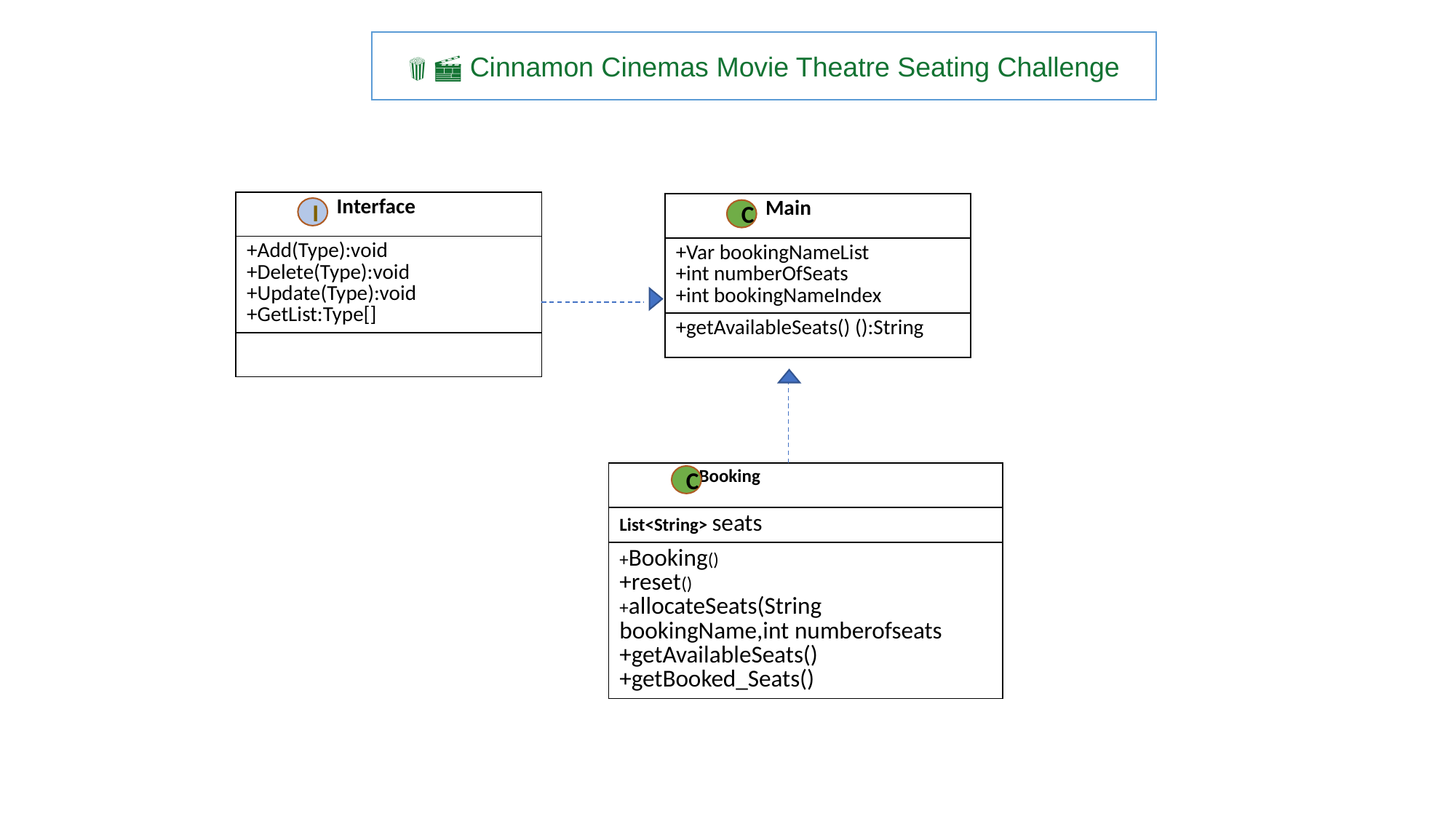

🍿 🎬 Cinnamon Cinemas Movie Theatre Seating Challenge
| Interface |
| --- |
| +Add(Type):void +Delete(Type):void +Update(Type):void +GetList:Type[] |
|  |
| Main |
| --- |
| +Var bookingNameList +int numberOfSeats +int bookingNameIndex |
| +getAvailableSeats() ():String |
I
C

| Booking |
| --- |
| List<String> seats |
| +Booking() +reset() +allocateSeats(String bookingName,int numberofseats +getAvailableSeats() +getBooked\_Seats() |
C